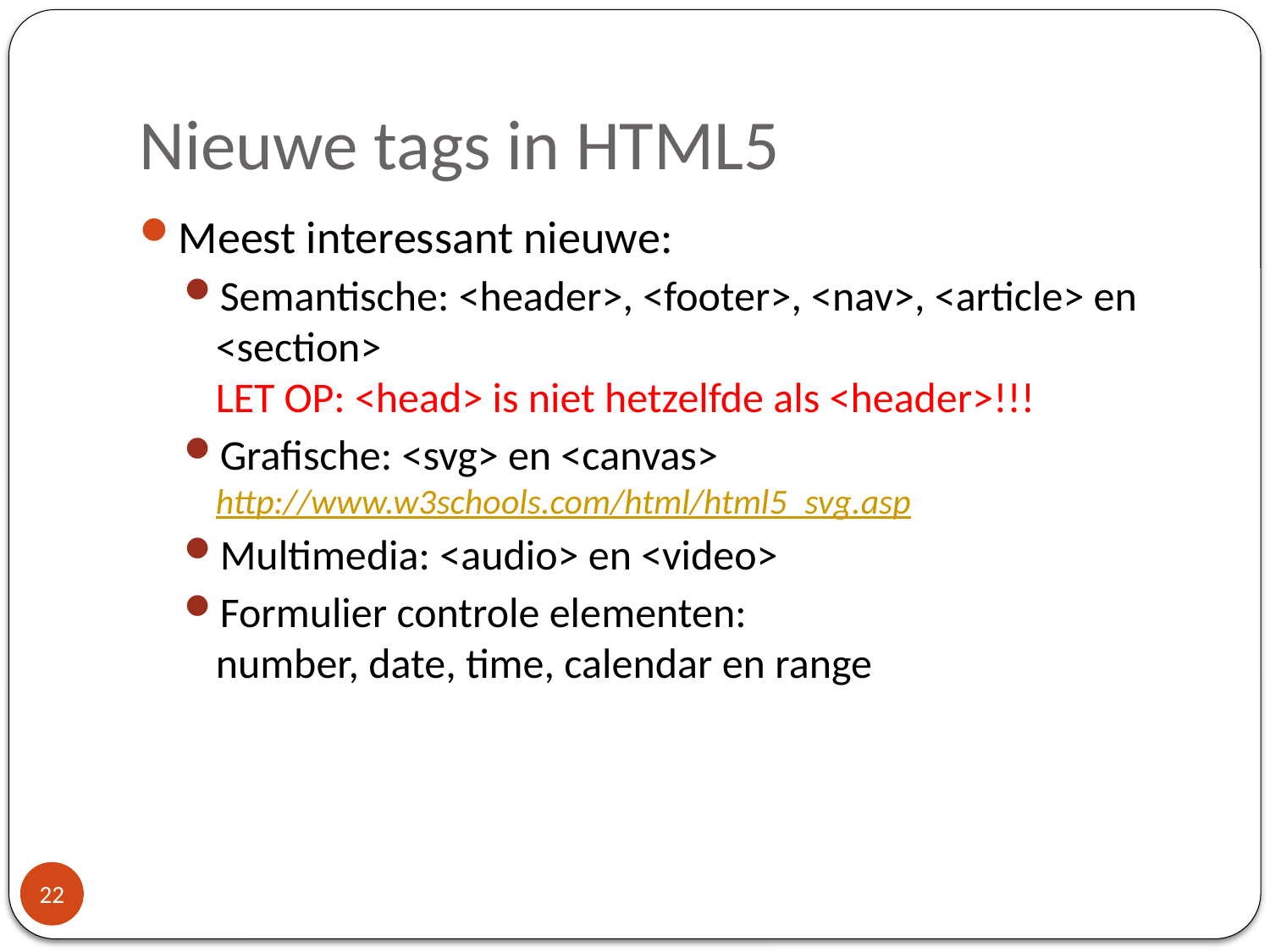

# Nieuwe tags in HTML5
Meest interessant nieuwe:
Semantische: <header>, <footer>, <nav>, <article> en <section>
LET OP: <head> is niet hetzelfde als <header>!!!
Grafische: <svg> en <canvas>
http://www.w3schools.com/html/html5_svg.asp
Multimedia: <audio> en <video>
Formulier controle elementen:
number, date, time, calendar en range

22